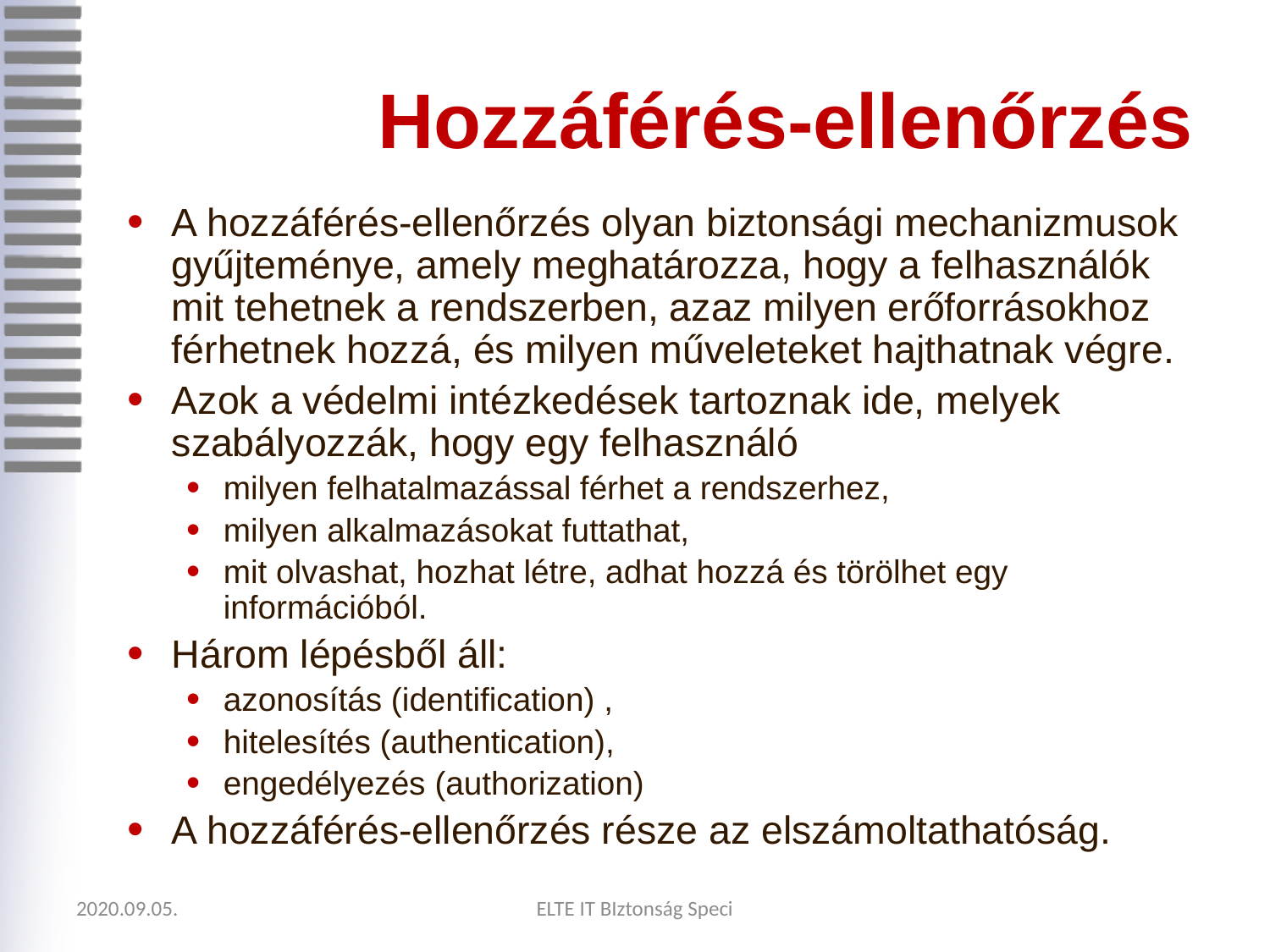

# Hozzáférés-ellenőrzés
A hozzáférés-ellenőrzés olyan biztonsági mechanizmusok gyűjteménye, amely meghatározza, hogy a felhasználók mit tehetnek a rendszerben, azaz milyen erőforrásokhoz férhetnek hozzá, és milyen műveleteket hajthatnak végre.
Azok a védelmi intézkedések tartoznak ide, melyek szabályozzák, hogy egy felhasználó
milyen felhatalmazással férhet a rendszerhez,
milyen alkalmazásokat futtathat,
mit olvashat, hozhat létre, adhat hozzá és törölhet egy információból.
Három lépésből áll:
azonosítás (identification) ,
hitelesítés (authentication),
engedélyezés (authorization)
A hozzáférés-ellenőrzés része az elszámoltathatóság.
2020.09.05.
ELTE IT BIztonság Speci